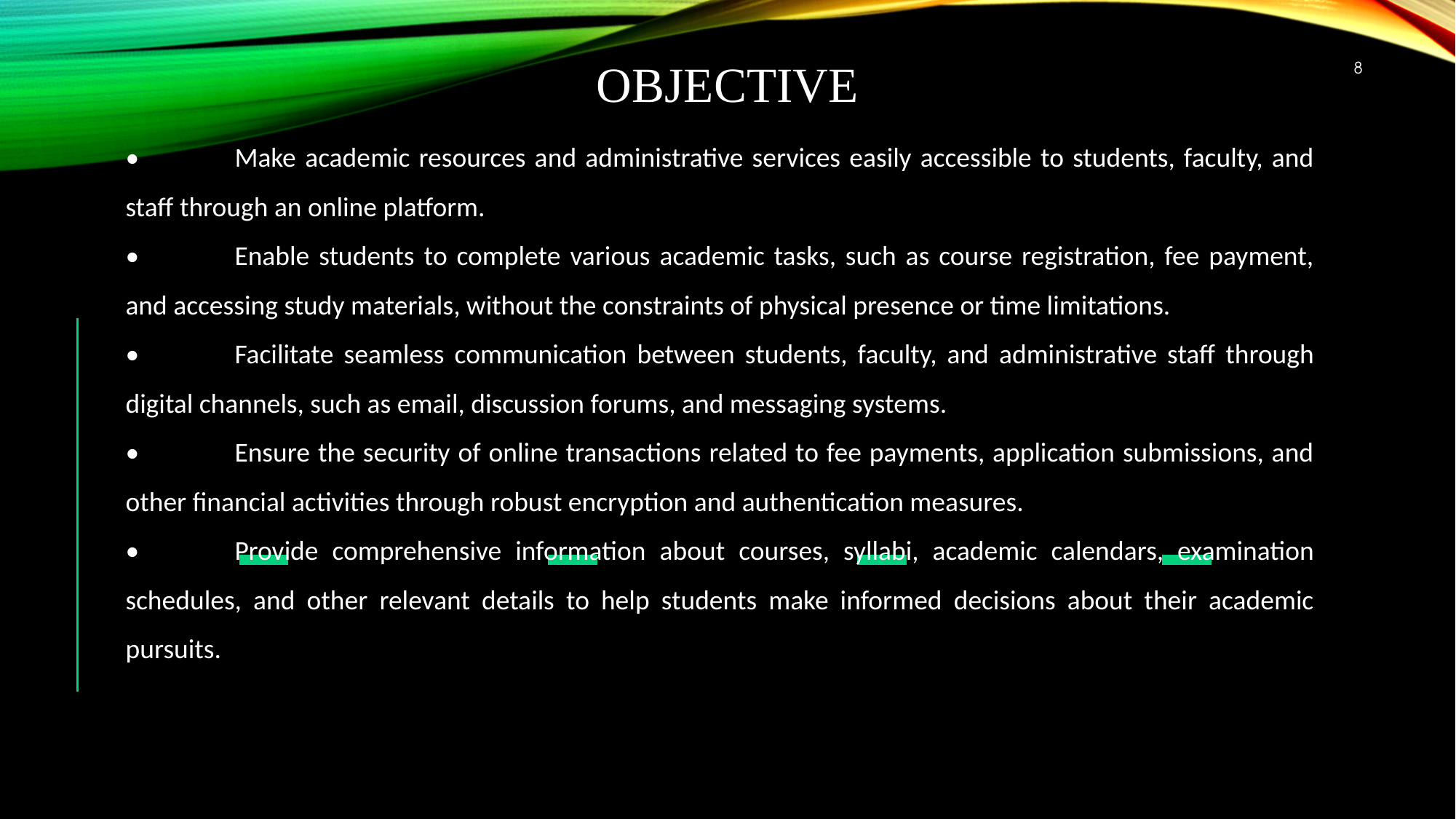

8
# objective
•	Make academic resources and administrative services easily accessible to students, faculty, and staff through an online platform.
•	Enable students to complete various academic tasks, such as course registration, fee payment, and accessing study materials, without the constraints of physical presence or time limitations.
•	Facilitate seamless communication between students, faculty, and administrative staff through digital channels, such as email, discussion forums, and messaging systems.
•	Ensure the security of online transactions related to fee payments, application submissions, and other financial activities through robust encryption and authentication measures.
•	Provide comprehensive information about courses, syllabi, academic calendars, examination schedules, and other relevant details to help students make informed decisions about their academic pursuits.